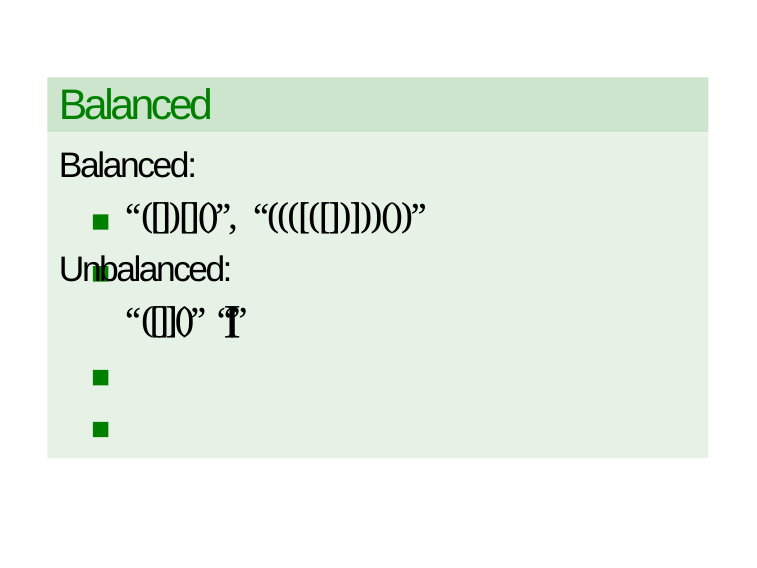

# Balanced Brackets

Balanced:
“([])[]()”,  “((([([])]))())”
Unbalanced:
“([]]()”  “][”